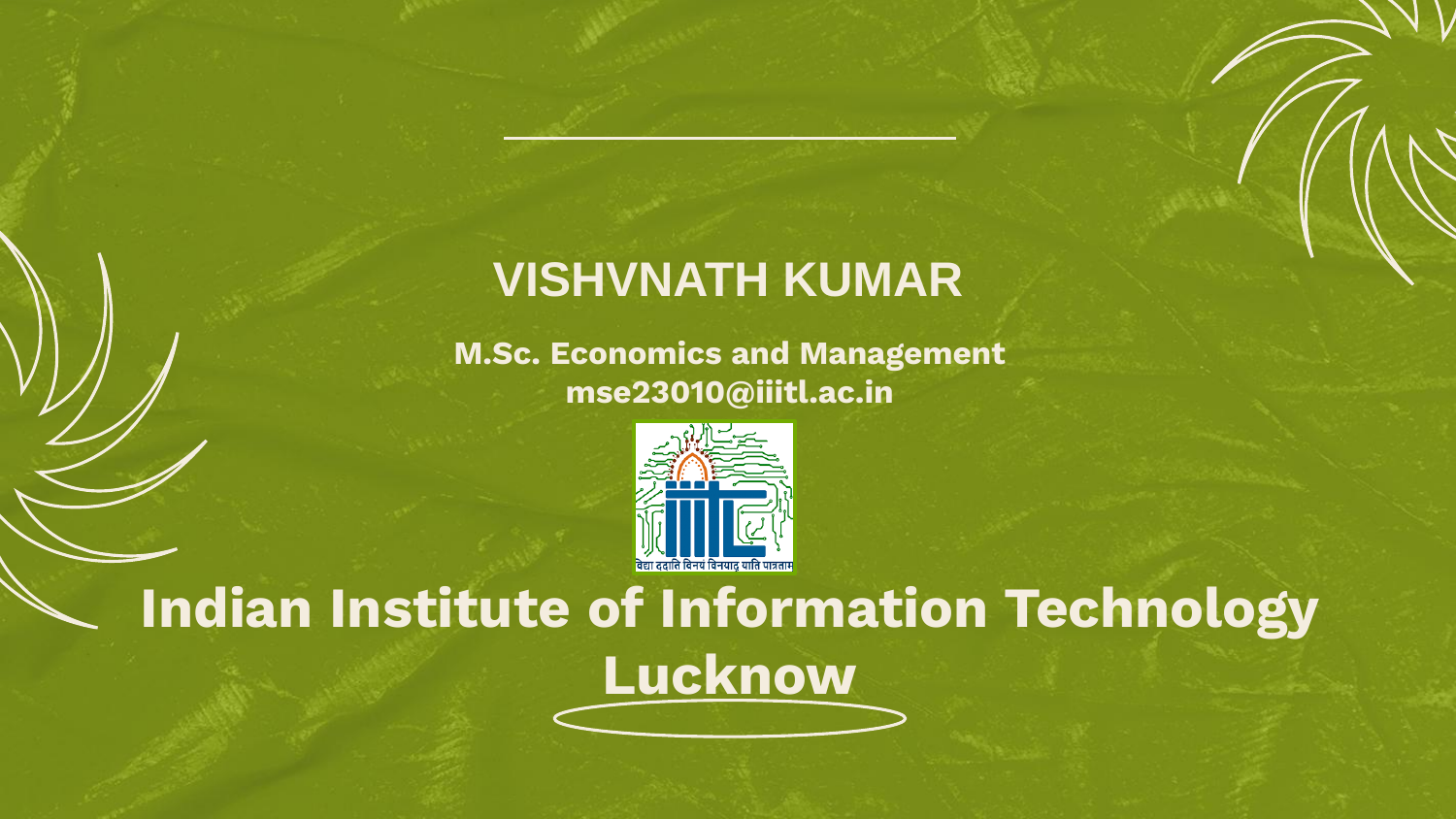

# VISHVNATH KUMAR
M.Sc. Economics and Management
mse23010@iiitl.ac.in

Indian Institute of Information Technology Lucknow